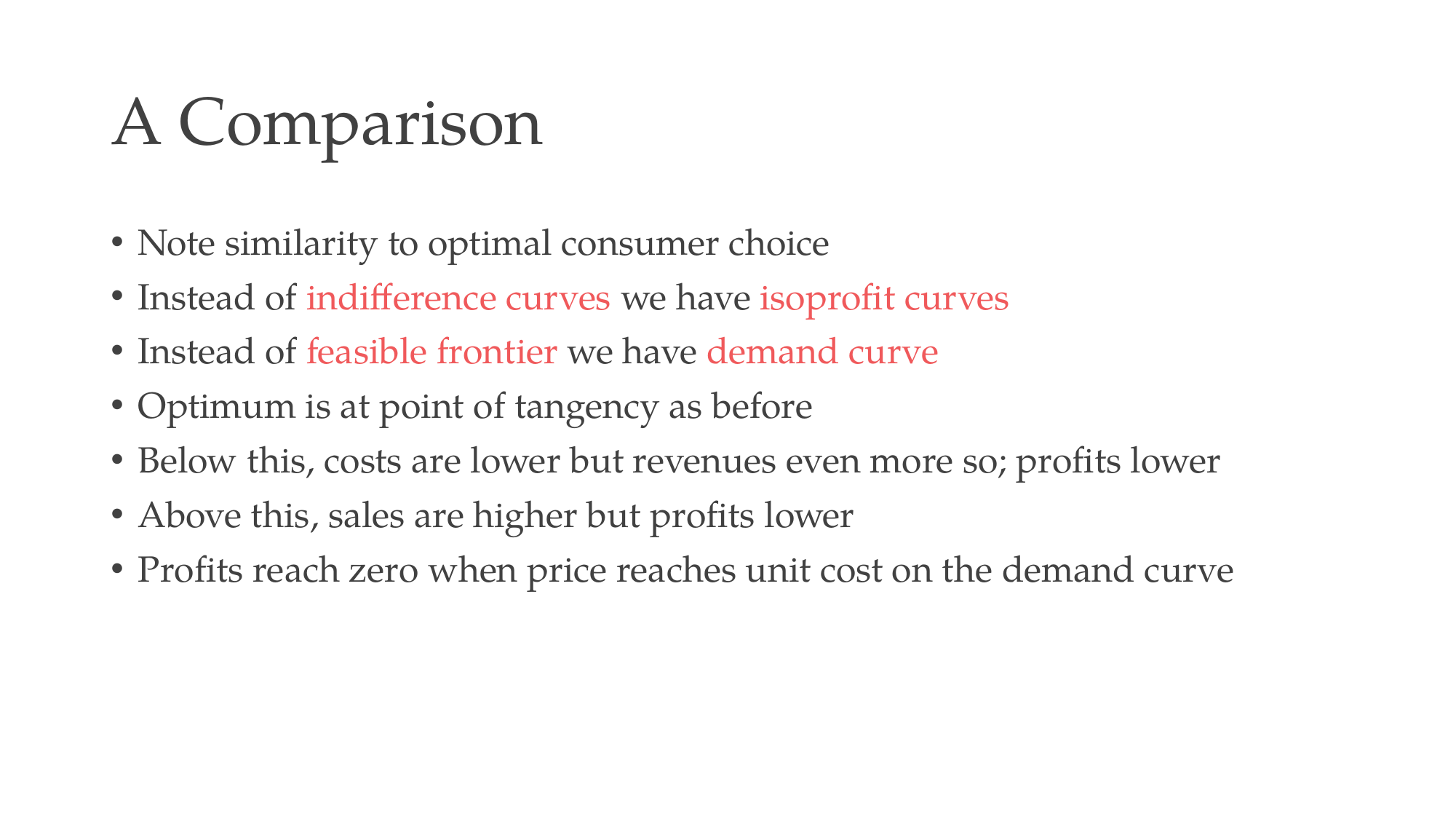

# A Comparison
Note similarity to optimal consumer choice
Instead of indifference curves we have isoprofit curves
Instead of feasible frontier we have demand curve
Optimum is at point of tangency as before
Below this, costs are lower but revenues even more so; profits lower
Above this, sales are higher but profits lower
Profits reach zero when price reaches unit cost on the demand curve